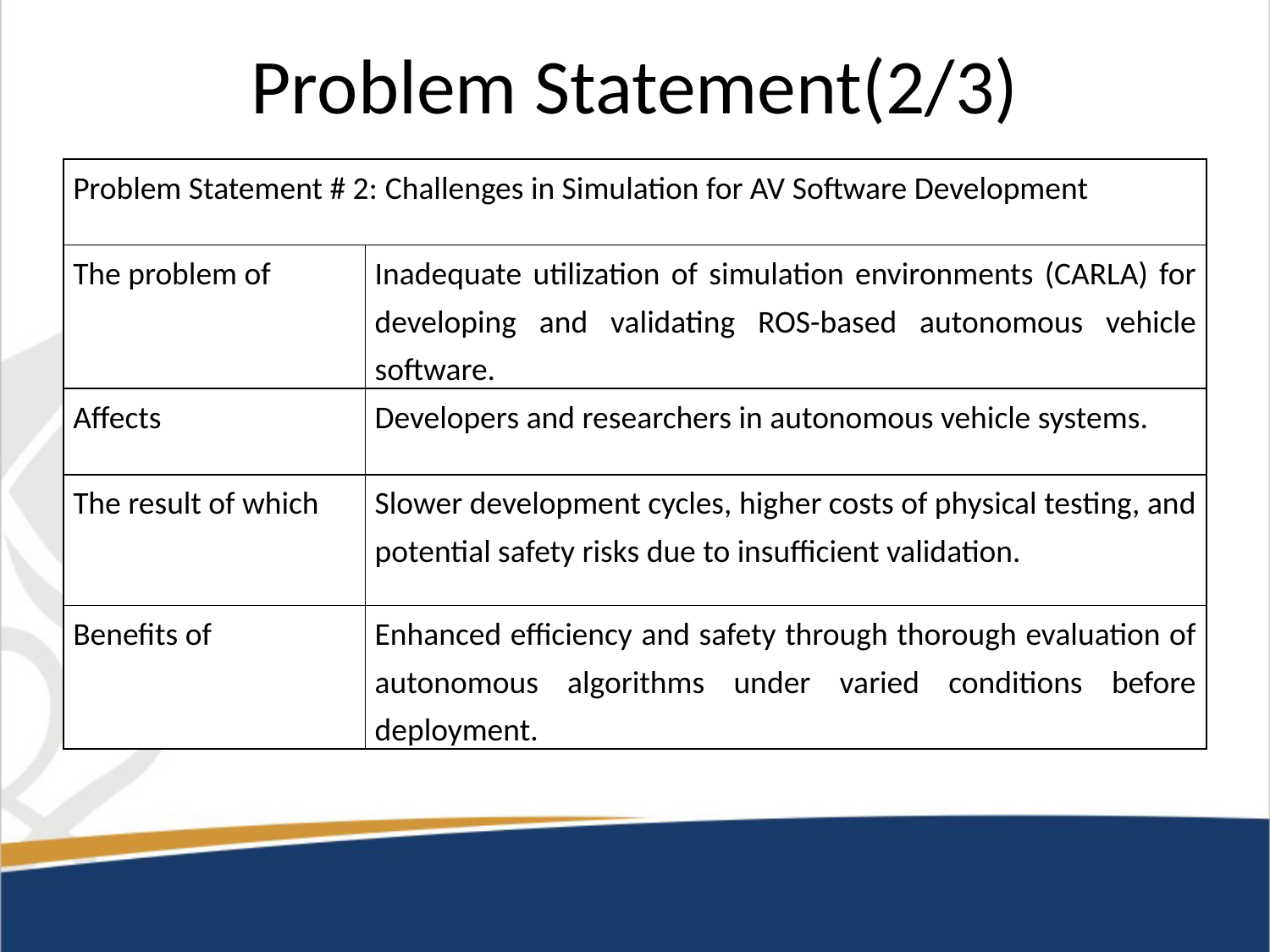

# Problem Statement(2/3)
| Problem Statement # 2: Challenges in Simulation for AV Software Development |  |
| --- | --- |
| The problem of | Inadequate utilization of simulation environments (CARLA) for developing and validating ROS-based autonomous vehicle software. |
| Affects | Developers and researchers in autonomous vehicle systems. |
| The result of which | Slower development cycles, higher costs of physical testing, and potential safety risks due to insufficient validation. |
| Benefits of | Enhanced efficiency and safety through thorough evaluation of autonomous algorithms under varied conditions before deployment. |